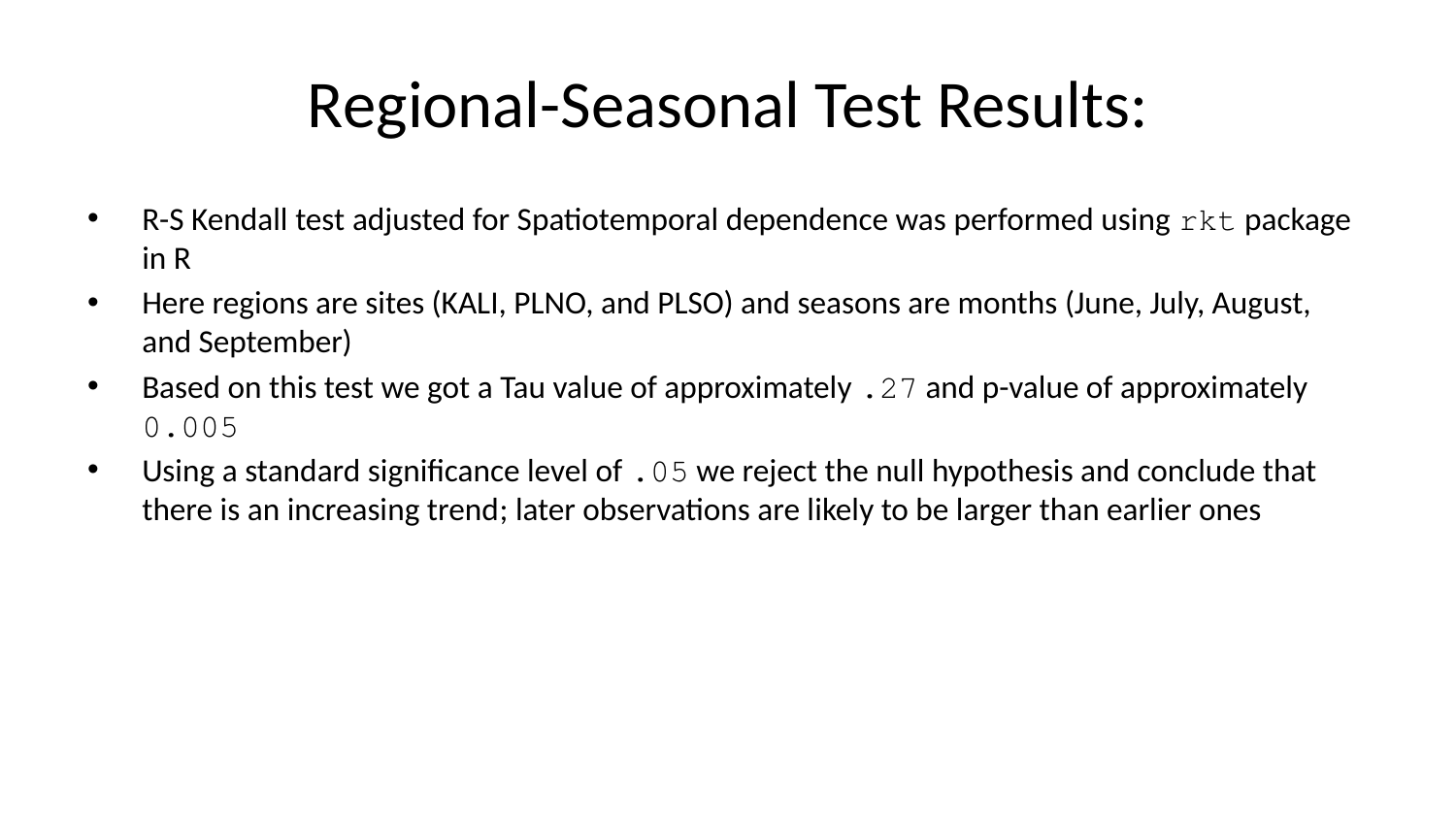

# Regional-Seasonal Test Results:
R-S Kendall test adjusted for Spatiotemporal dependence was performed using rkt package in R
Here regions are sites (KALI, PLNO, and PLSO) and seasons are months (June, July, August, and September)
Based on this test we got a Tau value of approximately .27 and p-value of approximately 0.005
Using a standard significance level of .05 we reject the null hypothesis and conclude that there is an increasing trend; later observations are likely to be larger than earlier ones